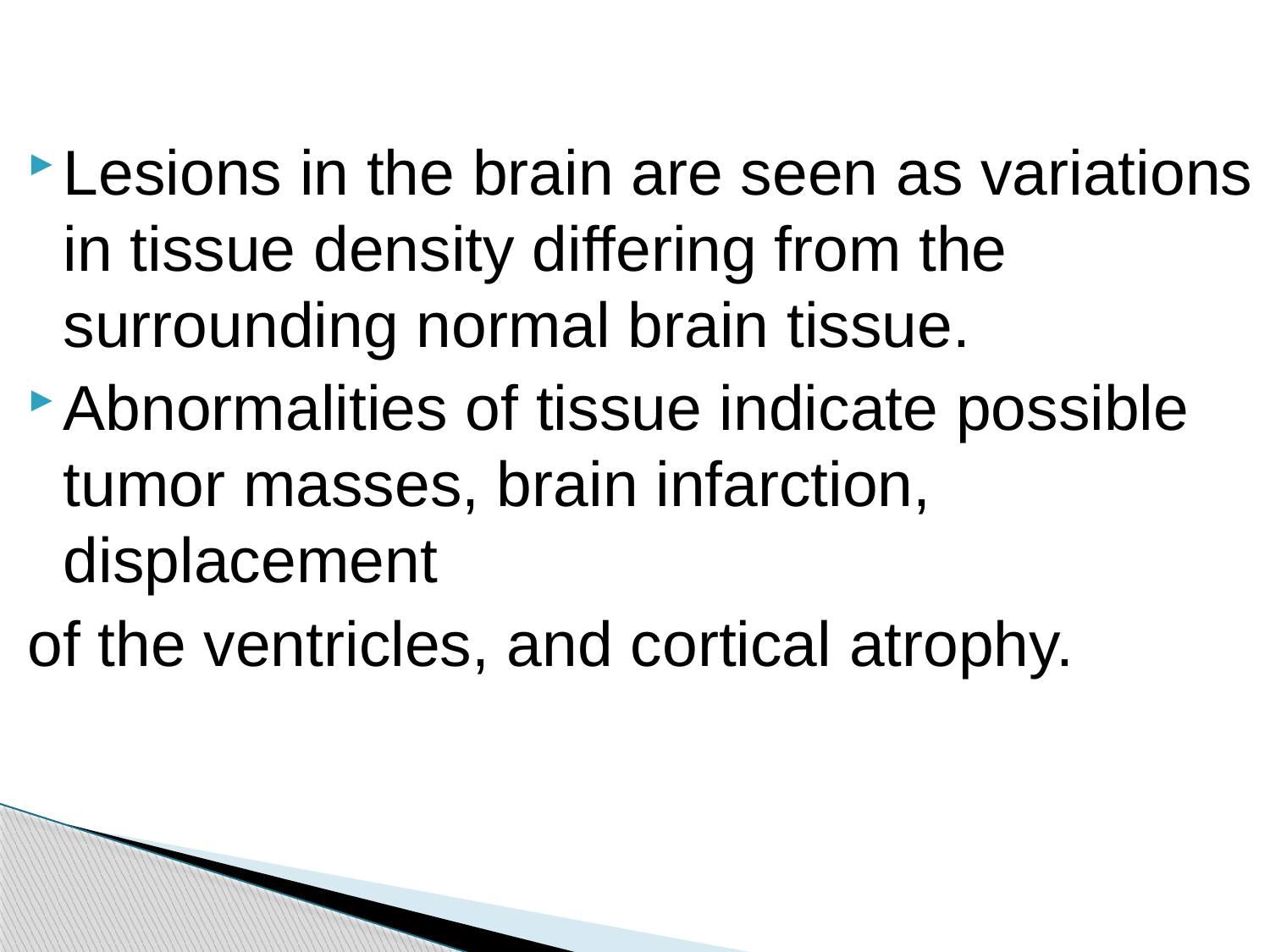

Lesions in the brain are seen as variations in tissue density differing from the surrounding normal brain tissue.
Abnormalities of tissue indicate possible tumor masses, brain infarction, displacement
of the ventricles, and cortical atrophy.